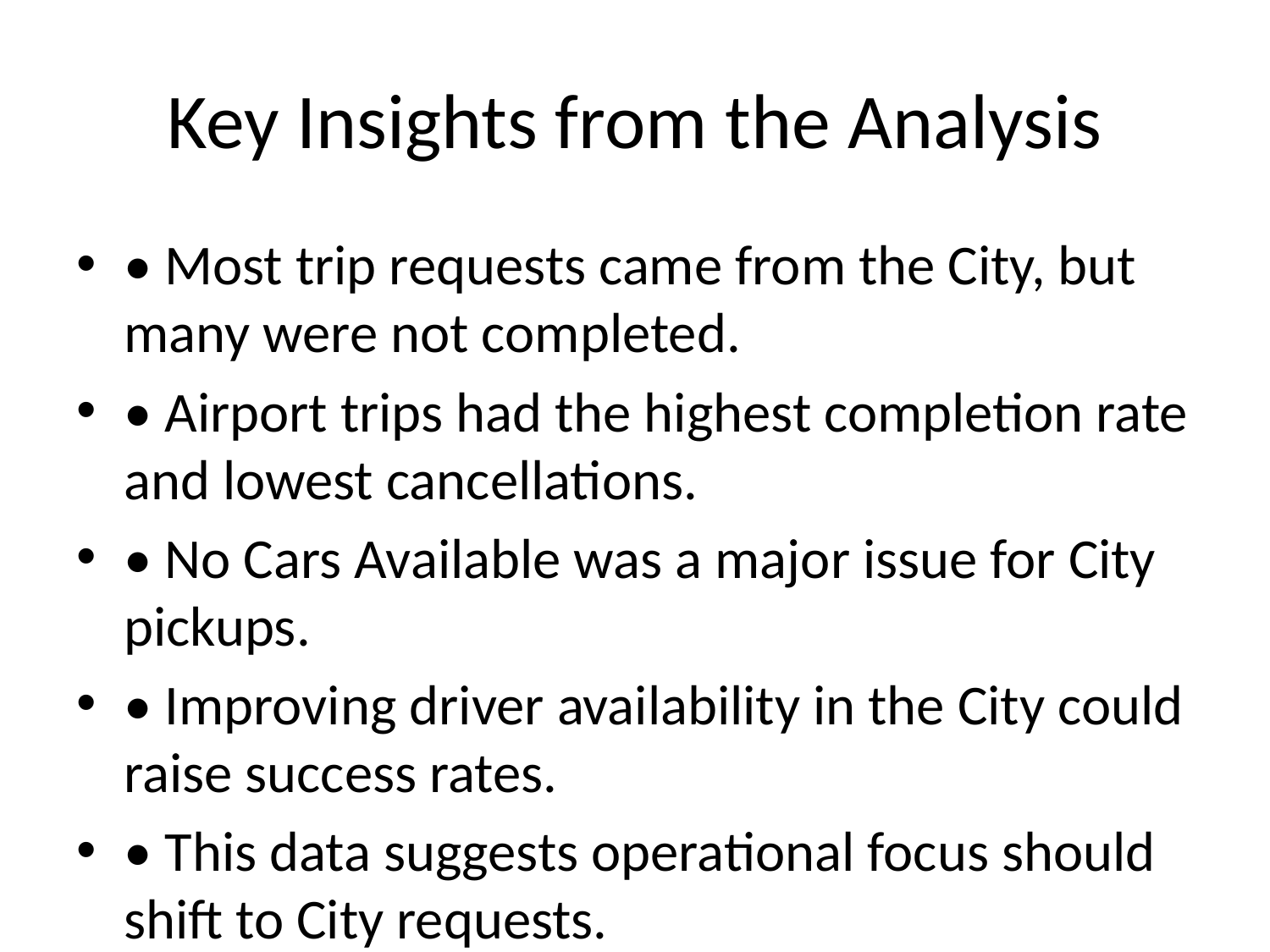

# Key Insights from the Analysis
• Most trip requests came from the City, but many were not completed.
• Airport trips had the highest completion rate and lowest cancellations.
• No Cars Available was a major issue for City pickups.
• Improving driver availability in the City could raise success rates.
• This data suggests operational focus should shift to City requests.